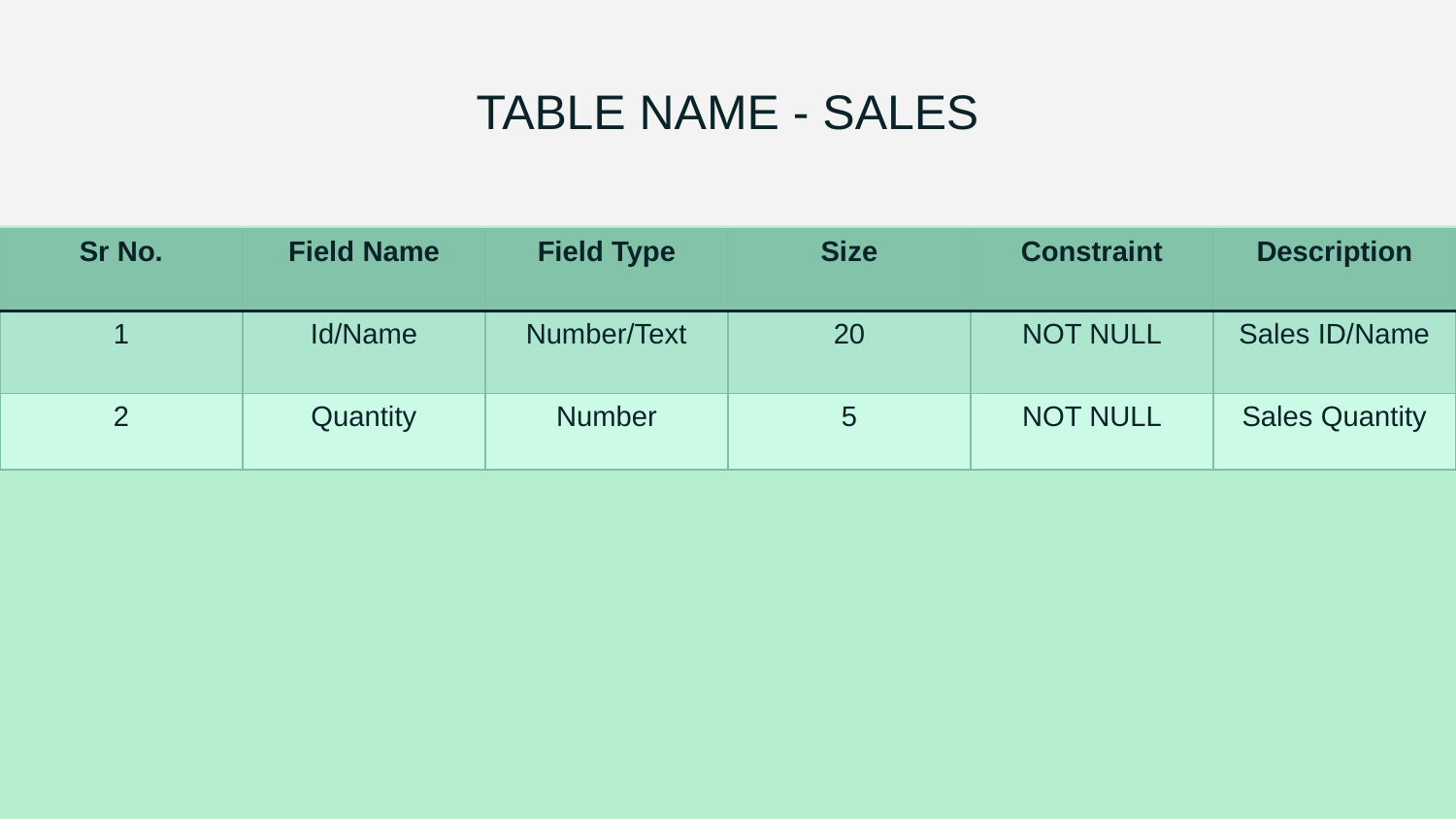

# TABLE NAME - SALES
| Sr No. | Field Name | Field Type | Size | Constraint | Description |
| --- | --- | --- | --- | --- | --- |
| 1 | Id/Name | Number/Text | 20 | NOT NULL | Sales ID/Name |
| 2 | Quantity | Number | 5 | NOT NULL | Sales Quantity |